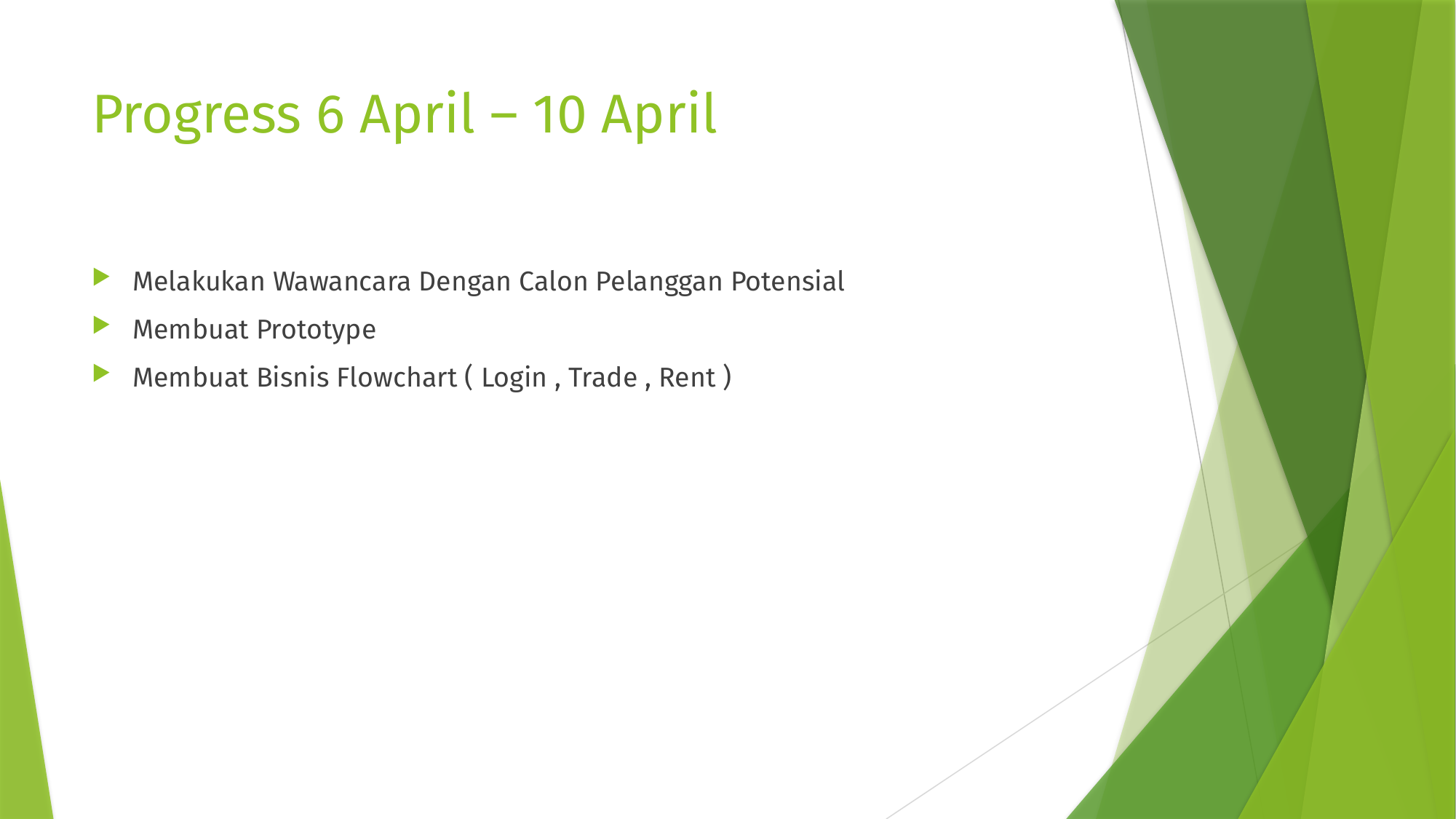

# Progress 6 April – 10 April
Melakukan Wawancara Dengan Calon Pelanggan Potensial
Membuat Prototype
Membuat Bisnis Flowchart ( Login , Trade , Rent )